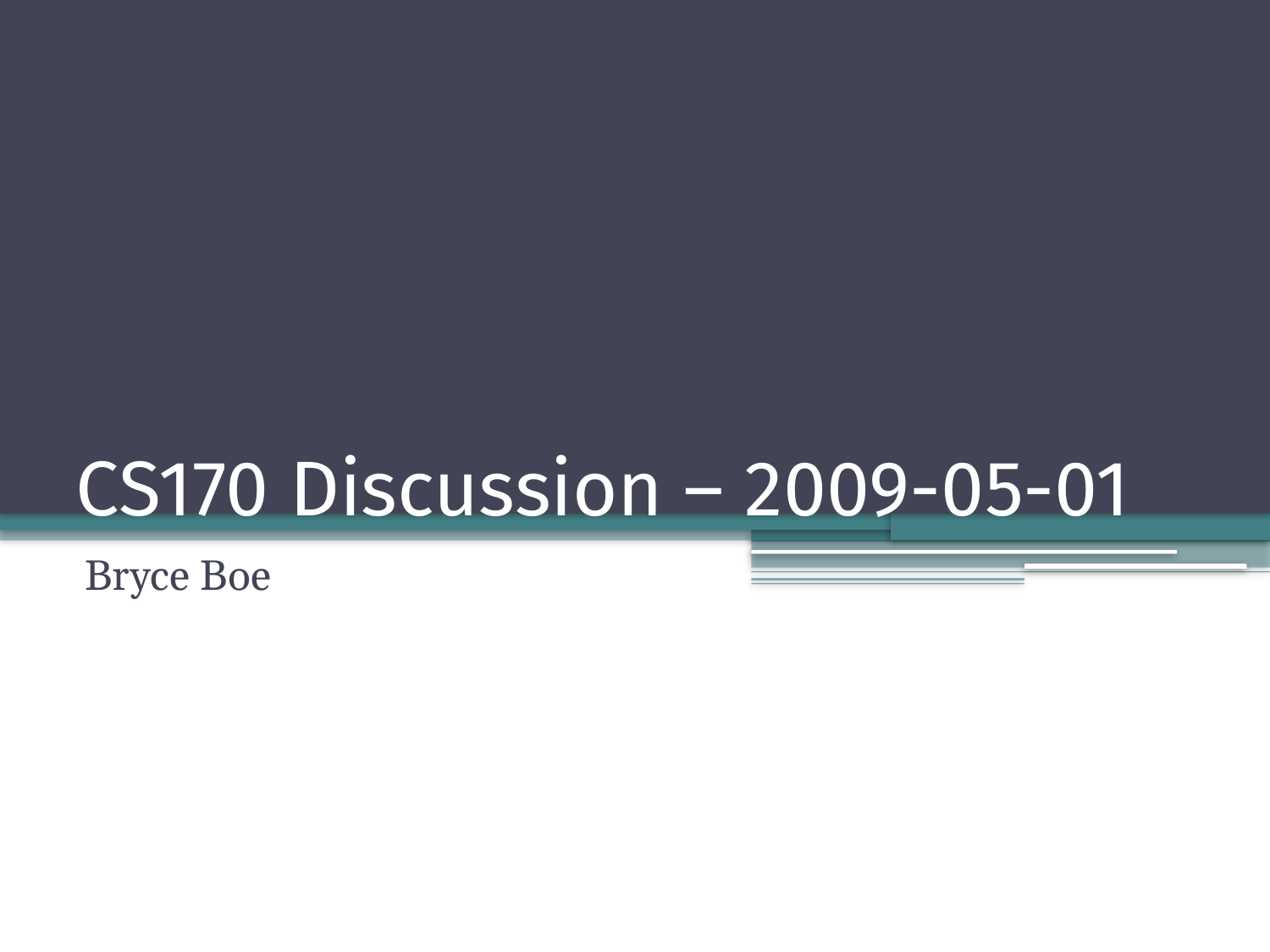

# CS170 Discussion – 2009-05-01
Bryce Boe